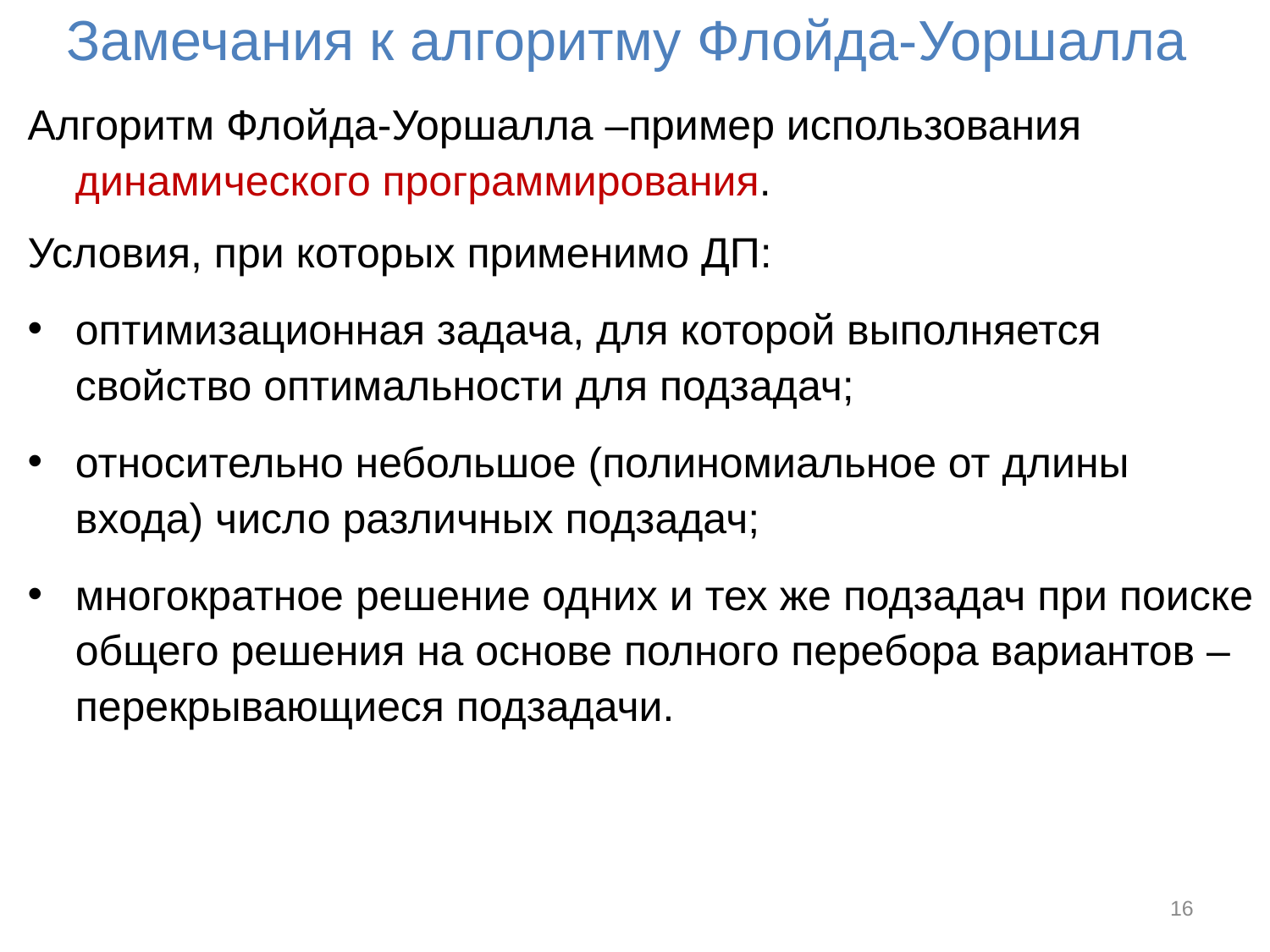

# Замечания к алгоритму Флойда-Уоршалла
Алгоритм Флойда-Уоршалла –пример использования динамического программирования.
Условия, при которых применимо ДП:
оптимизационная задача, для которой выполняется свойство оптимальности для подзадач;
относительно небольшое (полиномиальное от длины входа) число различных подзадач;
многократное решение одних и тех же подзадач при поиске общего решения на основе полного перебора вариантов – перекрывающиеся подзадачи.

16